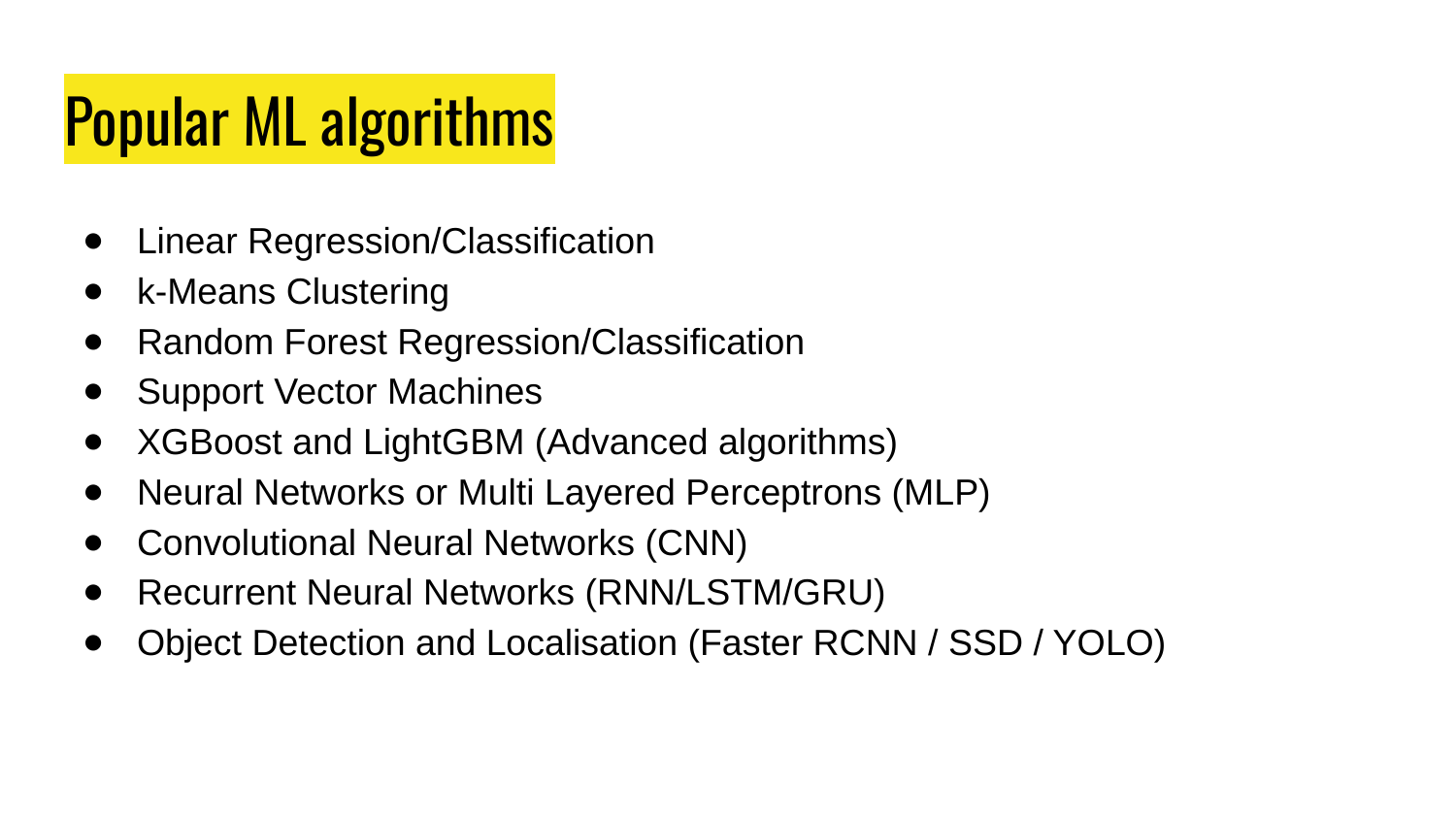

# Popular ML algorithms
Linear Regression/Classification
k-Means Clustering
Random Forest Regression/Classification
Support Vector Machines
XGBoost and LightGBM (Advanced algorithms)
Neural Networks or Multi Layered Perceptrons (MLP)
Convolutional Neural Networks (CNN)
Recurrent Neural Networks (RNN/LSTM/GRU)
Object Detection and Localisation (Faster RCNN / SSD / YOLO)